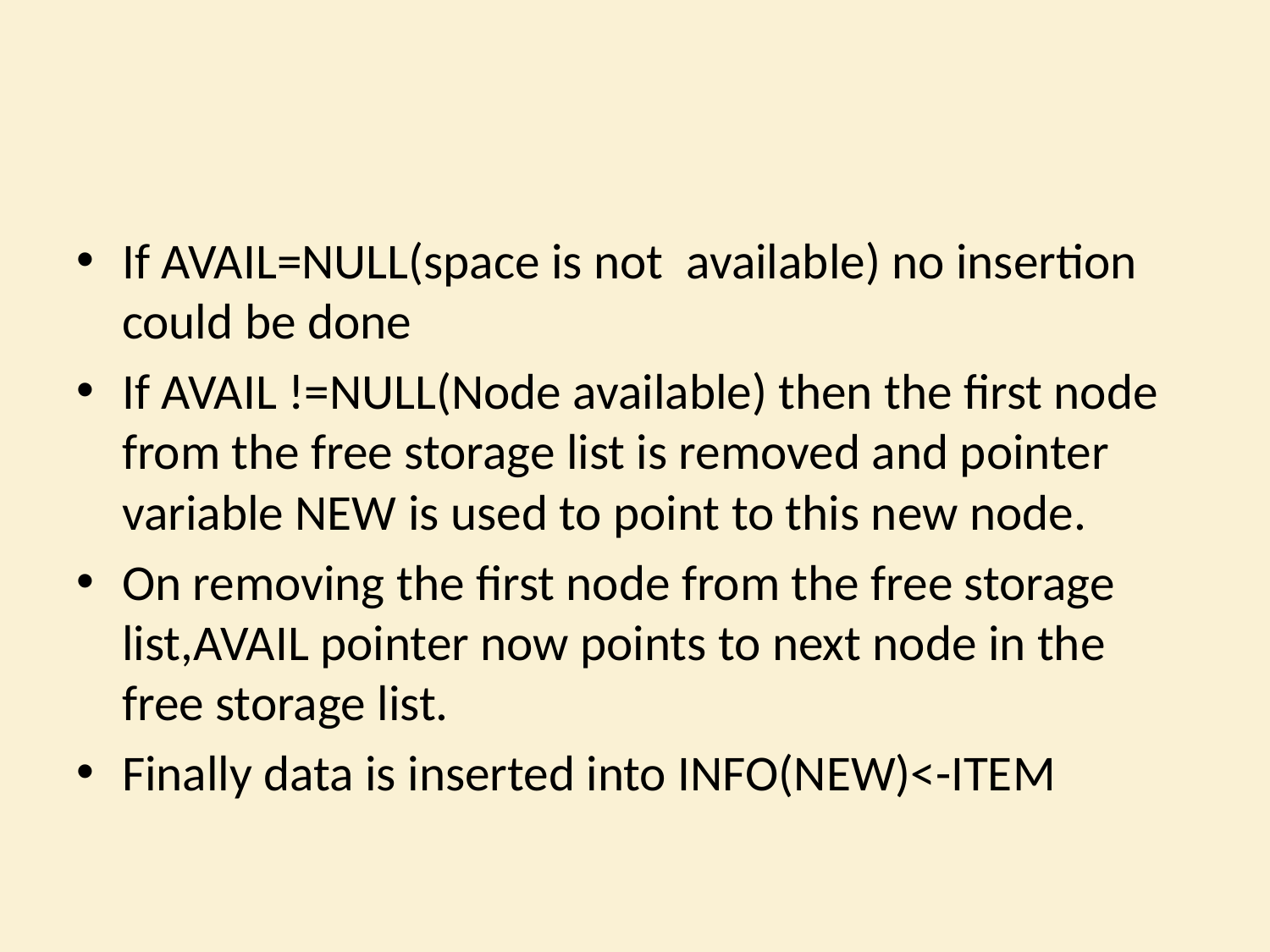

#
If AVAIL=NULL(space is not  available) no insertion could be done
If AVAIL !=NULL(Node available) then the first node from the free storage list is removed and pointer variable NEW is used to point to this new node.
On removing the first node from the free storage list,AVAIL pointer now points to next node in the free storage list.
Finally data is inserted into INFO(NEW)<-ITEM